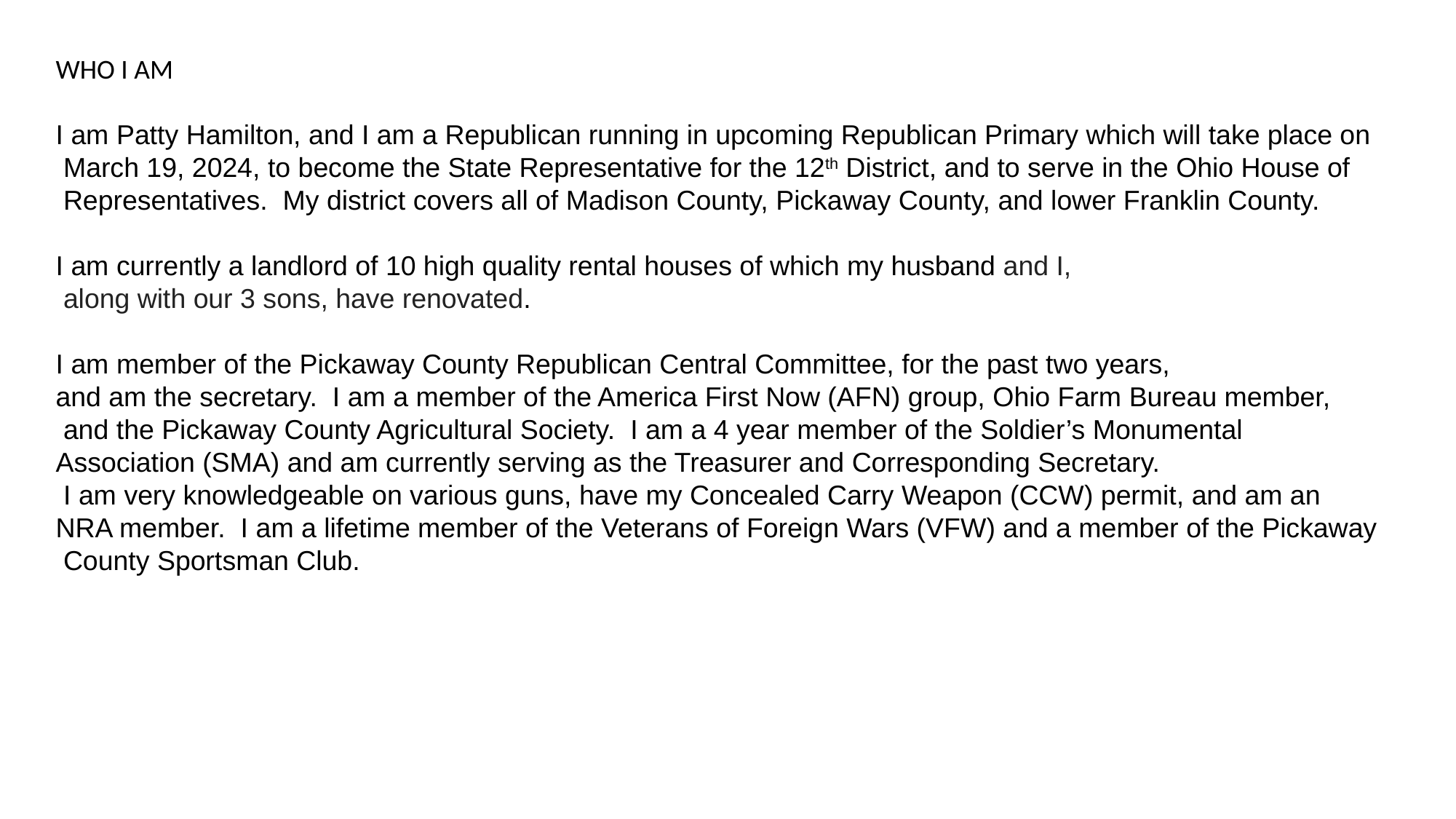

WHO I AM

I am Patty Hamilton, and I am a Republican running in upcoming Republican Primary which will take place on
 March 19, 2024, to become the State Representative for the 12th District, and to serve in the Ohio House of
 Representatives.  My district covers all of Madison County, Pickaway County, and lower Franklin County.

I am currently a landlord of 10 high quality rental houses of which my husband and I,
 along with our 3 sons, have renovated.

I am member of the Pickaway County Republican Central Committee, for the past two years,
and am the secretary.  I am a member of the America First Now (AFN) group, Ohio Farm Bureau member,
 and the Pickaway County Agricultural Society.  I am a 4 year member of the Soldier’s Monumental
Association (SMA) and am currently serving as the Treasurer and Corresponding Secretary.
 I am very knowledgeable on various guns, have my Concealed Carry Weapon (CCW) permit, and am an
NRA member.  I am a lifetime member of the Veterans of Foreign Wars (VFW) and a member of the Pickaway
 County Sportsman Club.